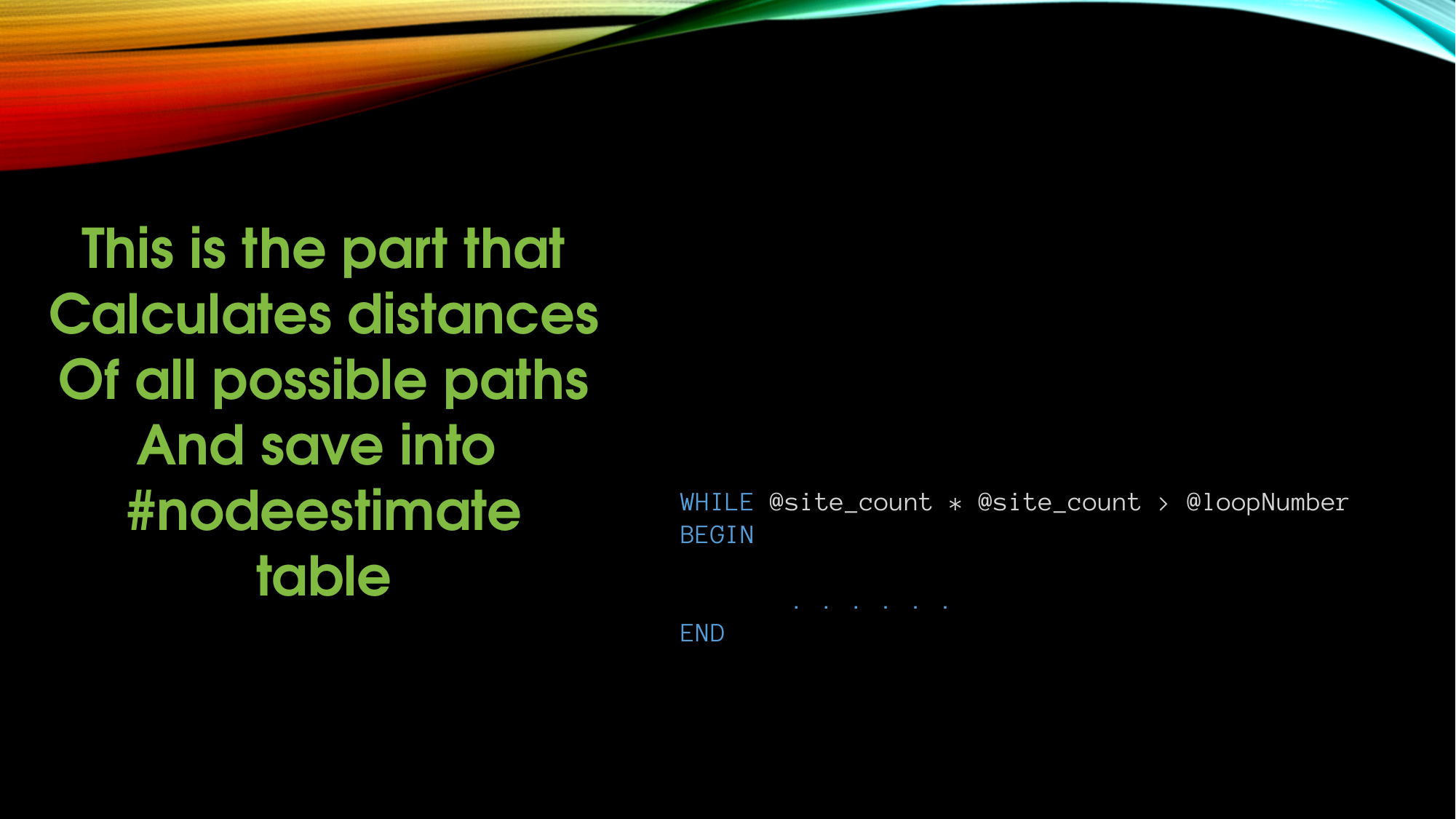

This is the part that
Calculates distances
Of all possible paths
And save into
#nodeestimate
table

WHILE @site_count * @site_count > @loopNumber  BEGIN

	. . . . . .
END